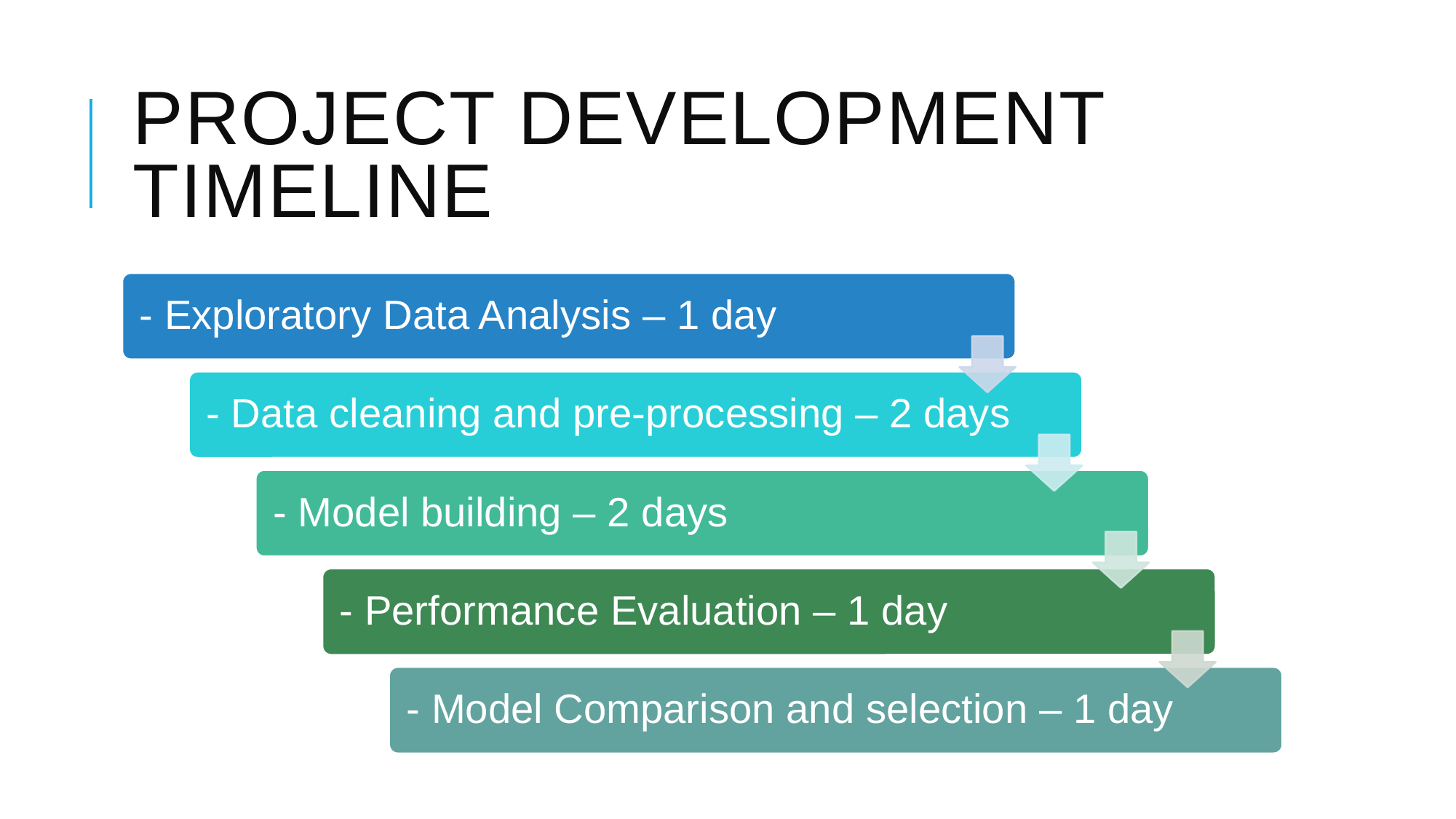

# Project Development Timeline
- Exploratory Data Analysis – 1 day
- Data cleaning and pre-processing – 2 days
- Model building – 2 days
- Performance Evaluation – 1 day
- Model Comparison and selection – 1 day